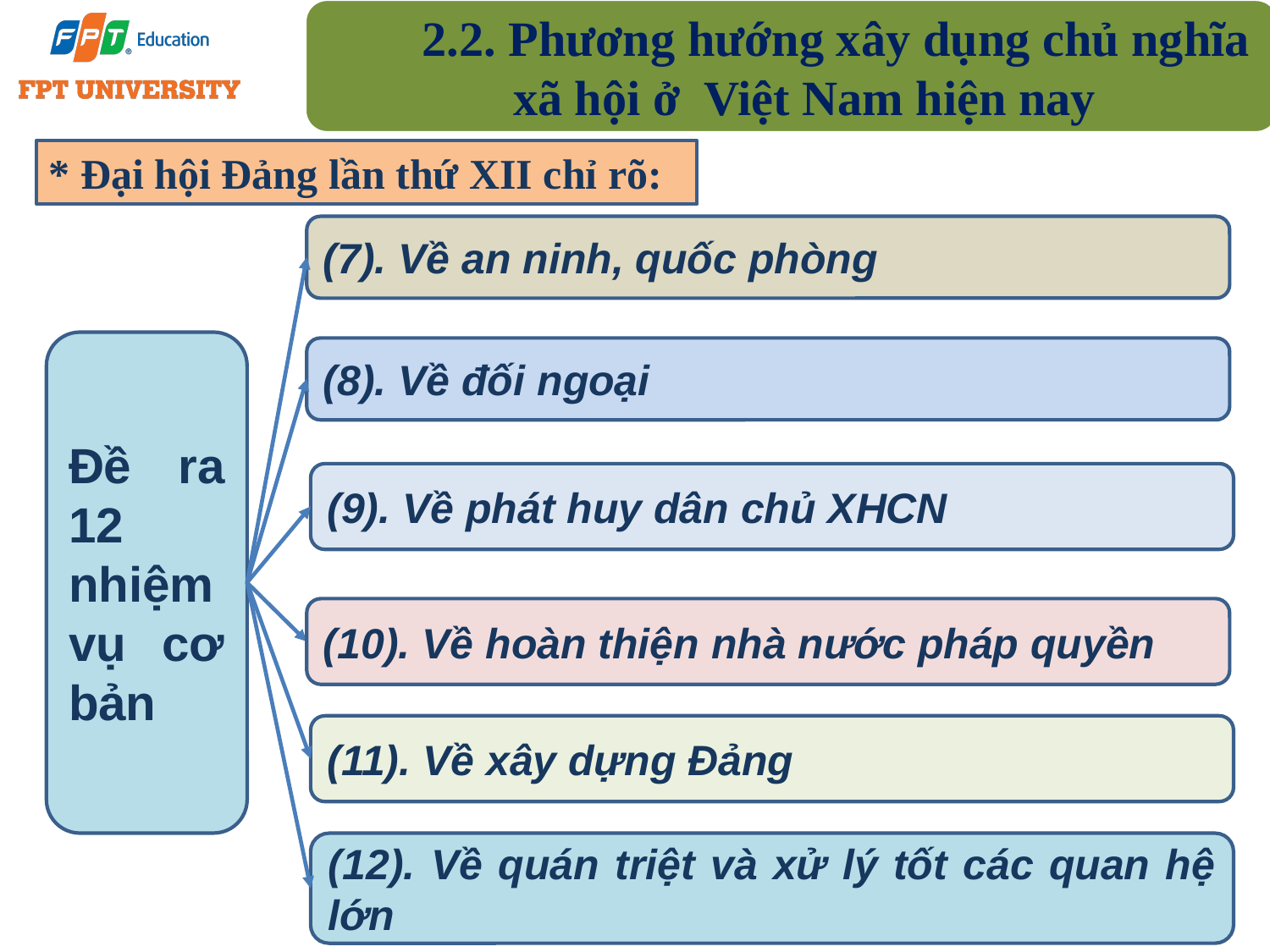

2.2. Phương hướng xây dụng chủ nghĩa xã hội ở  Việt Nam hiện nay
* Đại hội Đảng lần thứ XII chỉ rõ:
(7). Về an ninh, quốc phòng
Đề ra 12 nhiệm vụ cơ bản
(8). Về đối ngoại
(9). Về phát huy dân chủ XHCN
(10). Về hoàn thiện nhà nước pháp quyền
(11). Về xây dựng Đảng
(12). Về quán triệt và xử lý tốt các quan hệ lớn